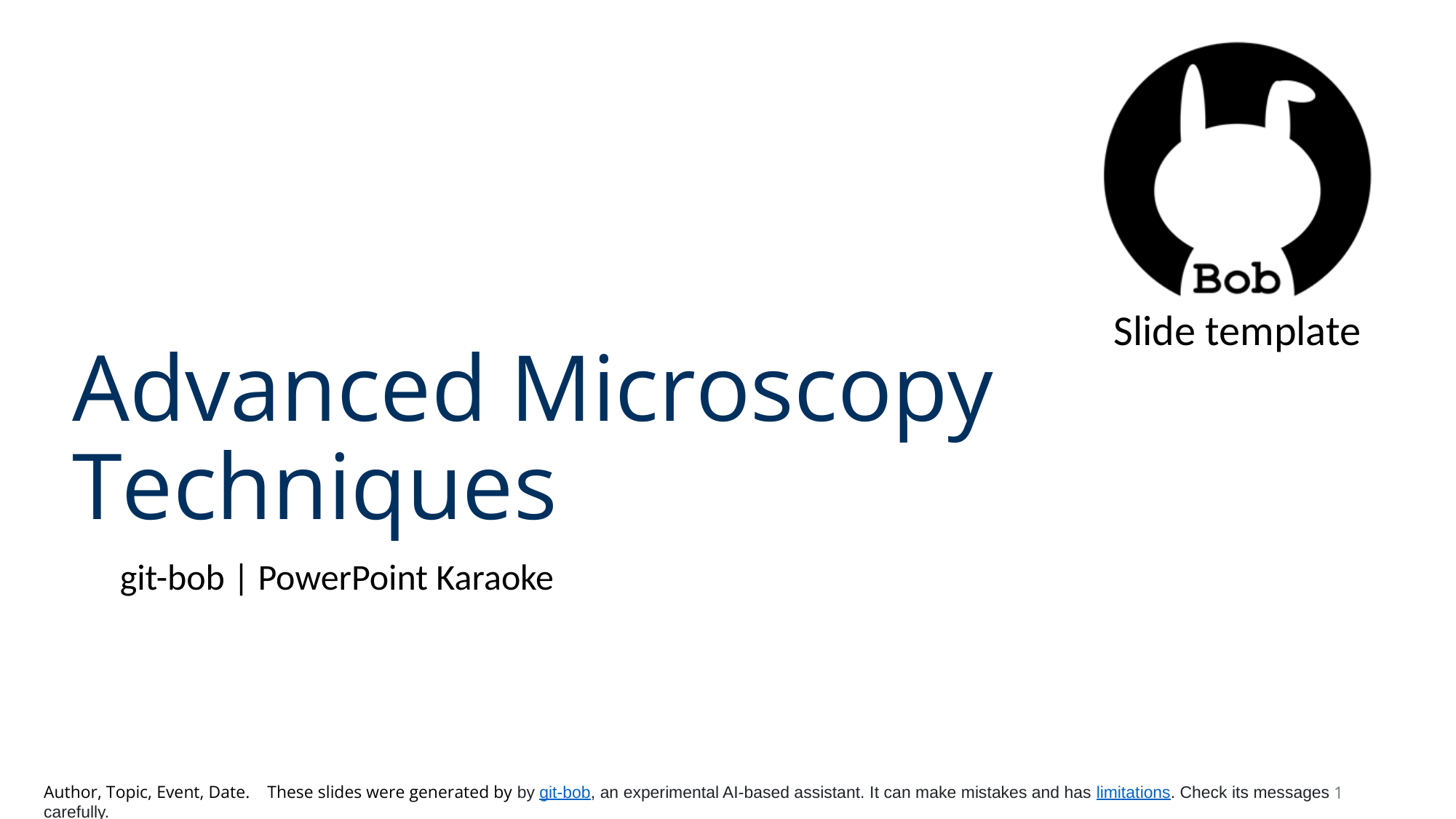

# Advanced Microscopy Techniques
git-bob | PowerPoint Karaoke